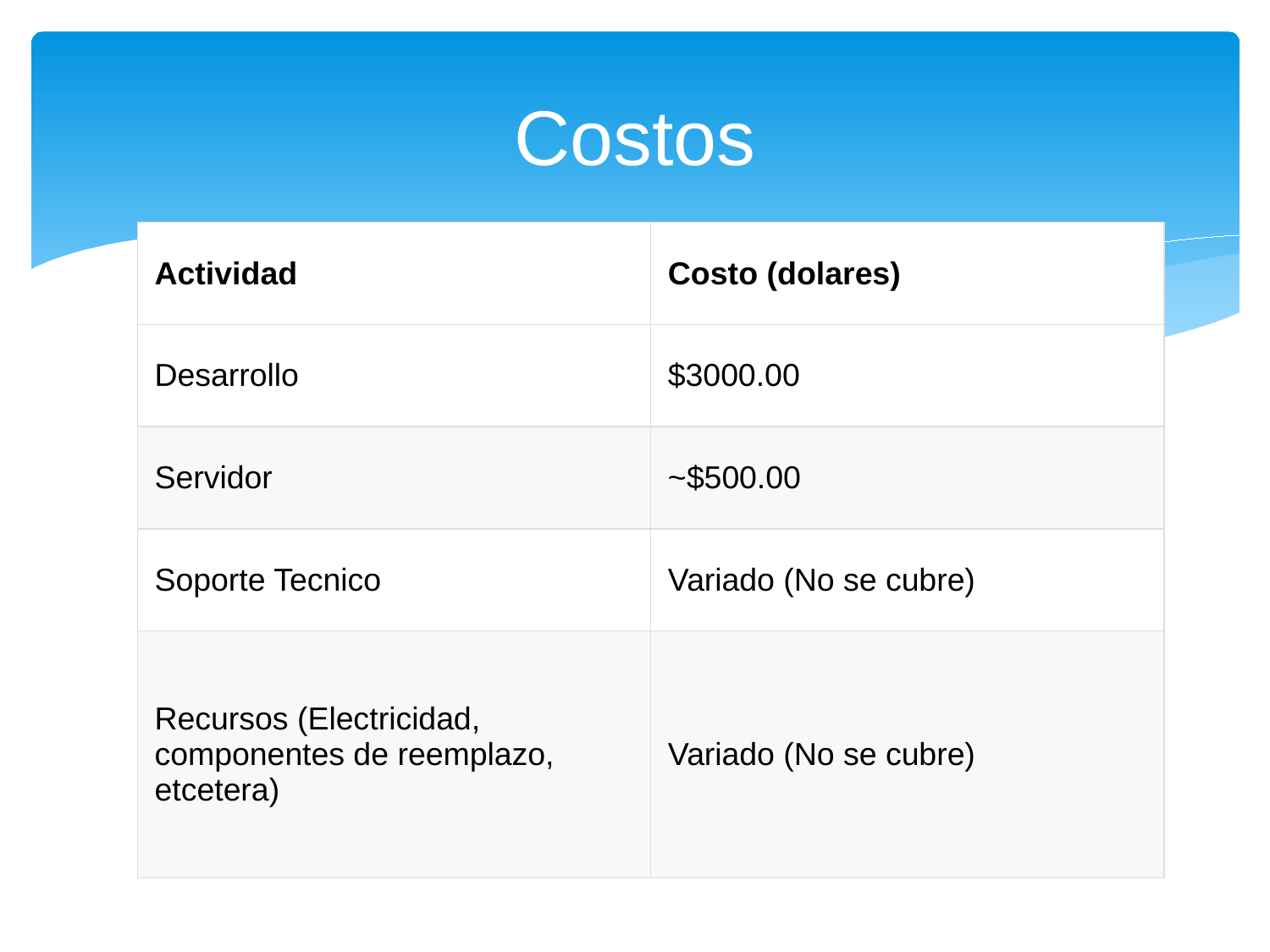

# Costos
| Actividad | Costo (dolares) |
| --- | --- |
| Desarrollo | $3000.00 |
| Servidor | ~$500.00 |
| Soporte Tecnico | Variado (No se cubre) |
| Recursos (Electricidad, componentes de reemplazo, etcetera) | Variado (No se cubre) |